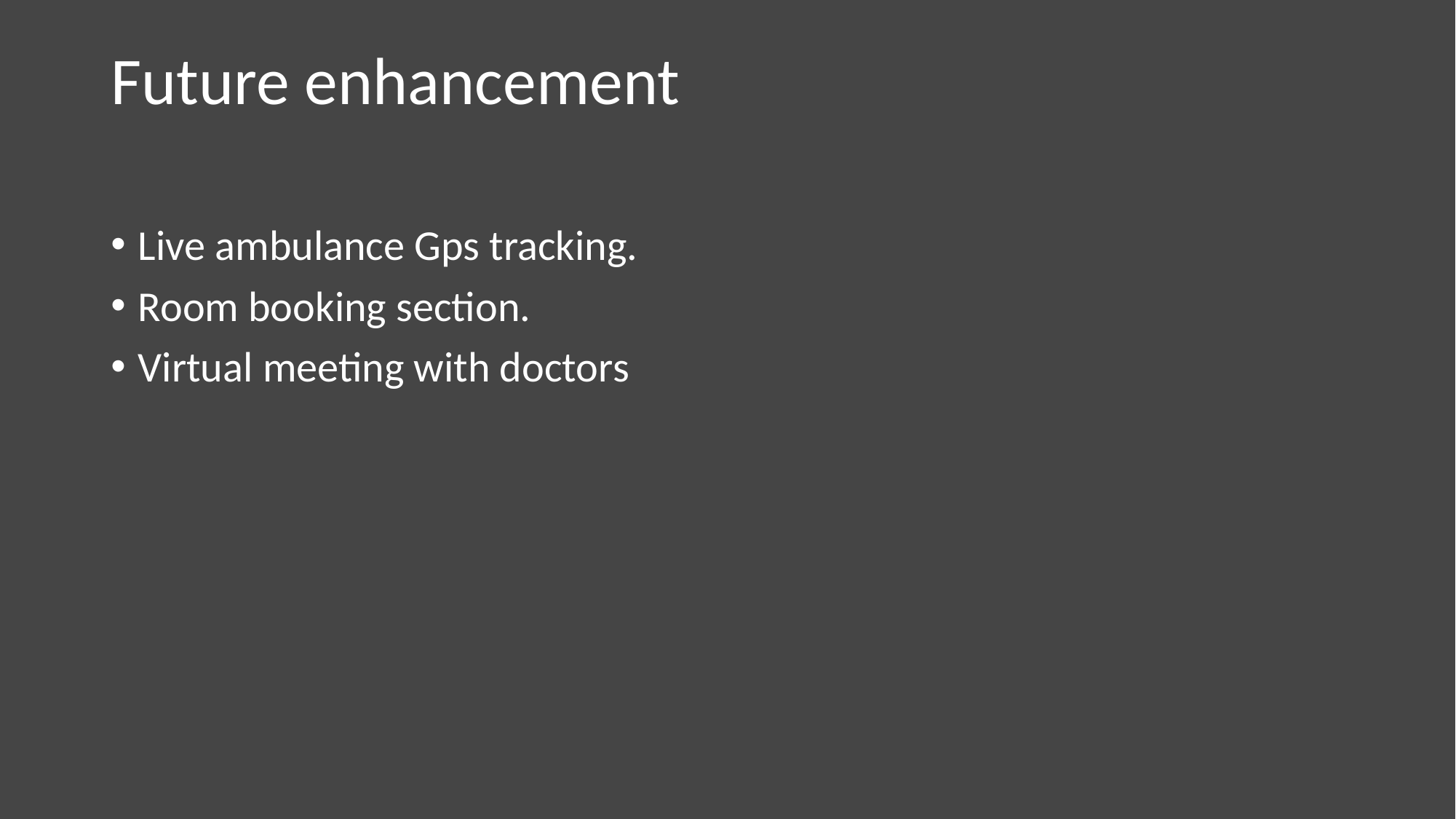

# Future enhancement
Live ambulance Gps tracking.
Room booking section.
Virtual meeting with doctors